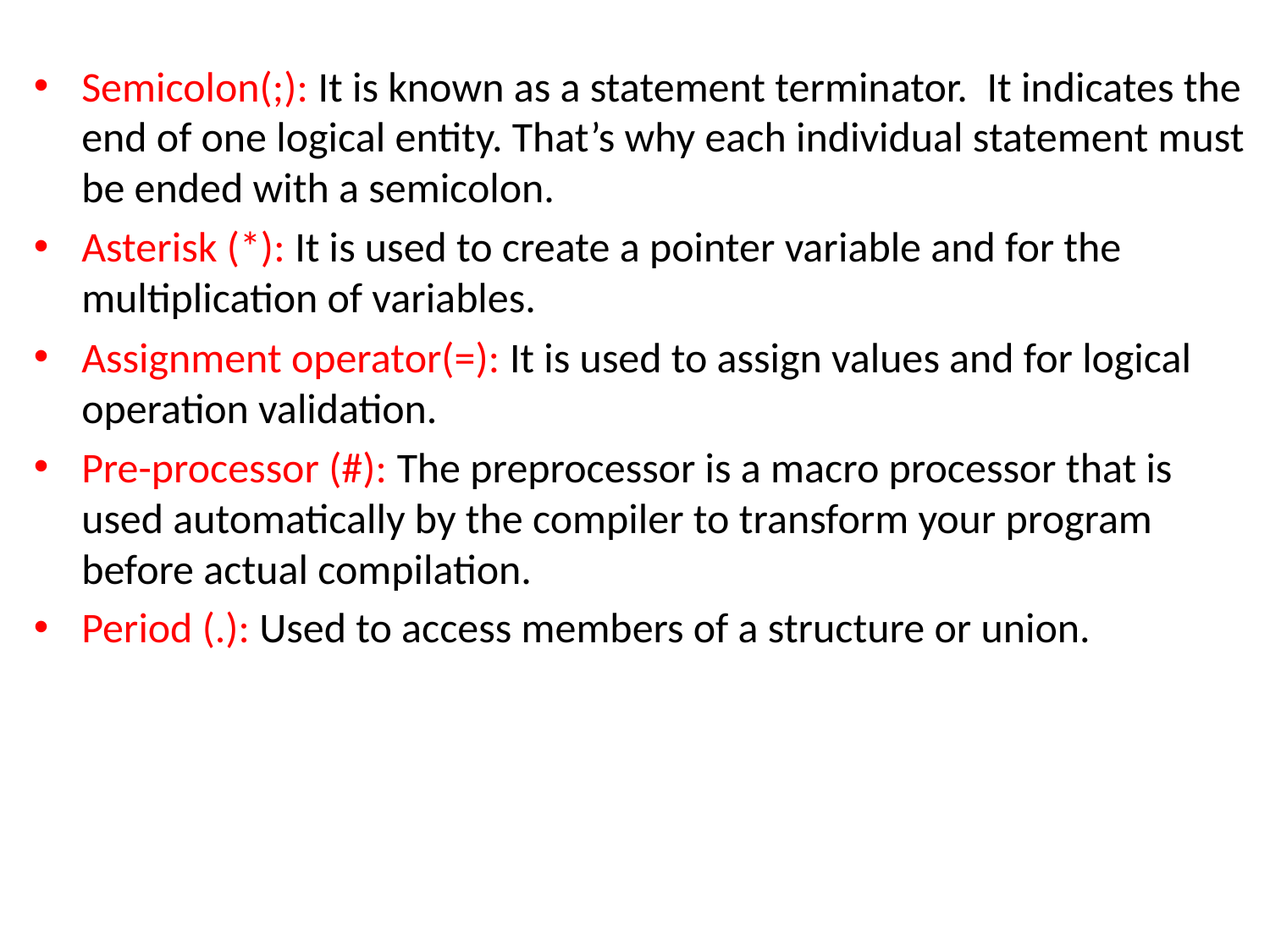

Semicolon(;): It is known as a statement terminator.  It indicates the end of one logical entity. That’s why each individual statement must be ended with a semicolon.
Asterisk (*): It is used to create a pointer variable and for the multiplication of variables.
Assignment operator(=): It is used to assign values and for logical operation validation.
Pre-processor (#): The preprocessor is a macro processor that is used automatically by the compiler to transform your program before actual compilation.
Period (.): Used to access members of a structure or union.